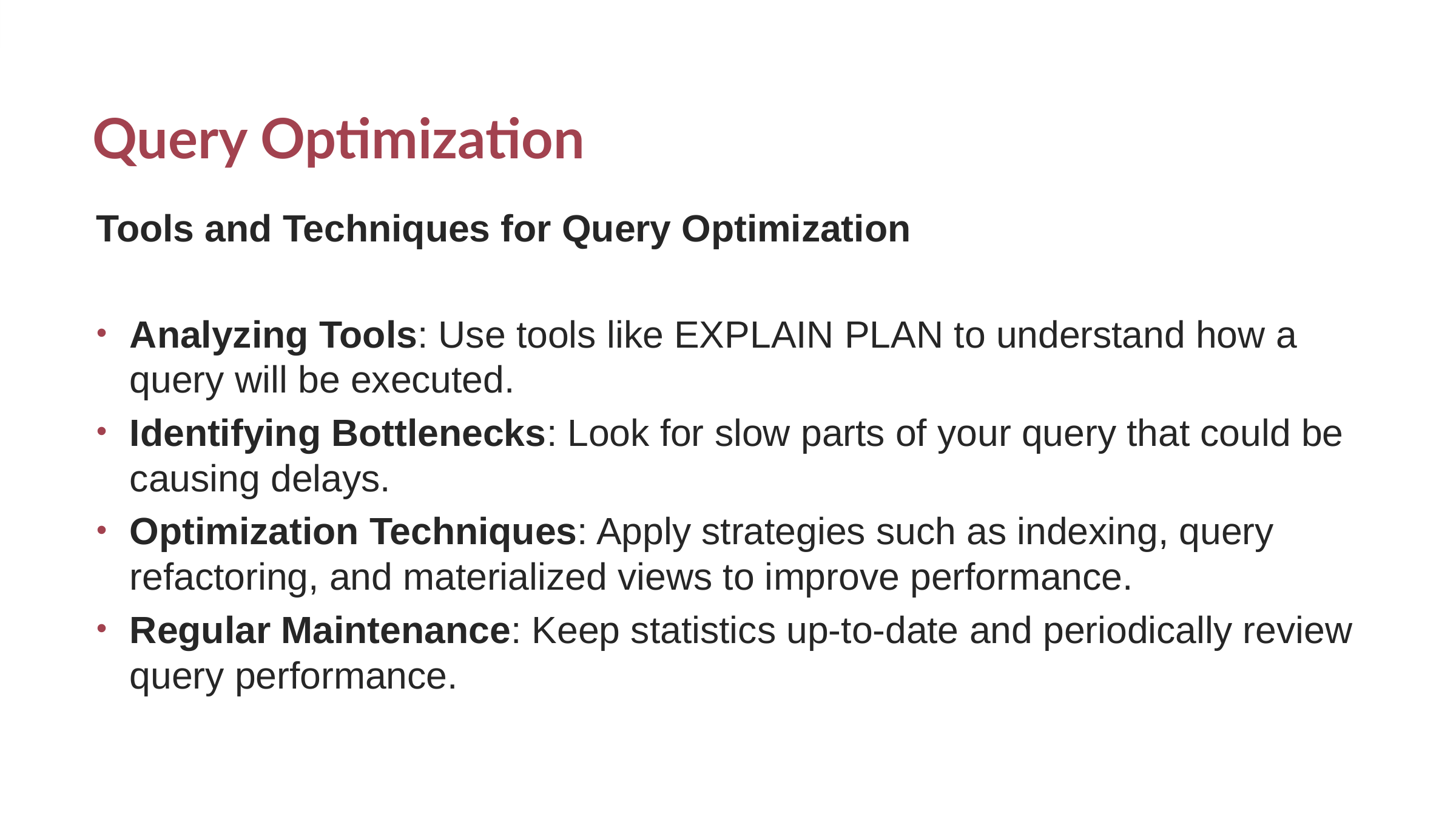

# Query Optimization
Tools and Techniques for Query Optimization

Analyzing Tools: Use tools like EXPLAIN PLAN to understand how a query will be executed.
Identifying Bottlenecks: Look for slow parts of your query that could be causing delays.
Optimization Techniques: Apply strategies such as indexing, query refactoring, and materialized views to improve performance.
Regular Maintenance: Keep statistics up-to-date and periodically review query performance.